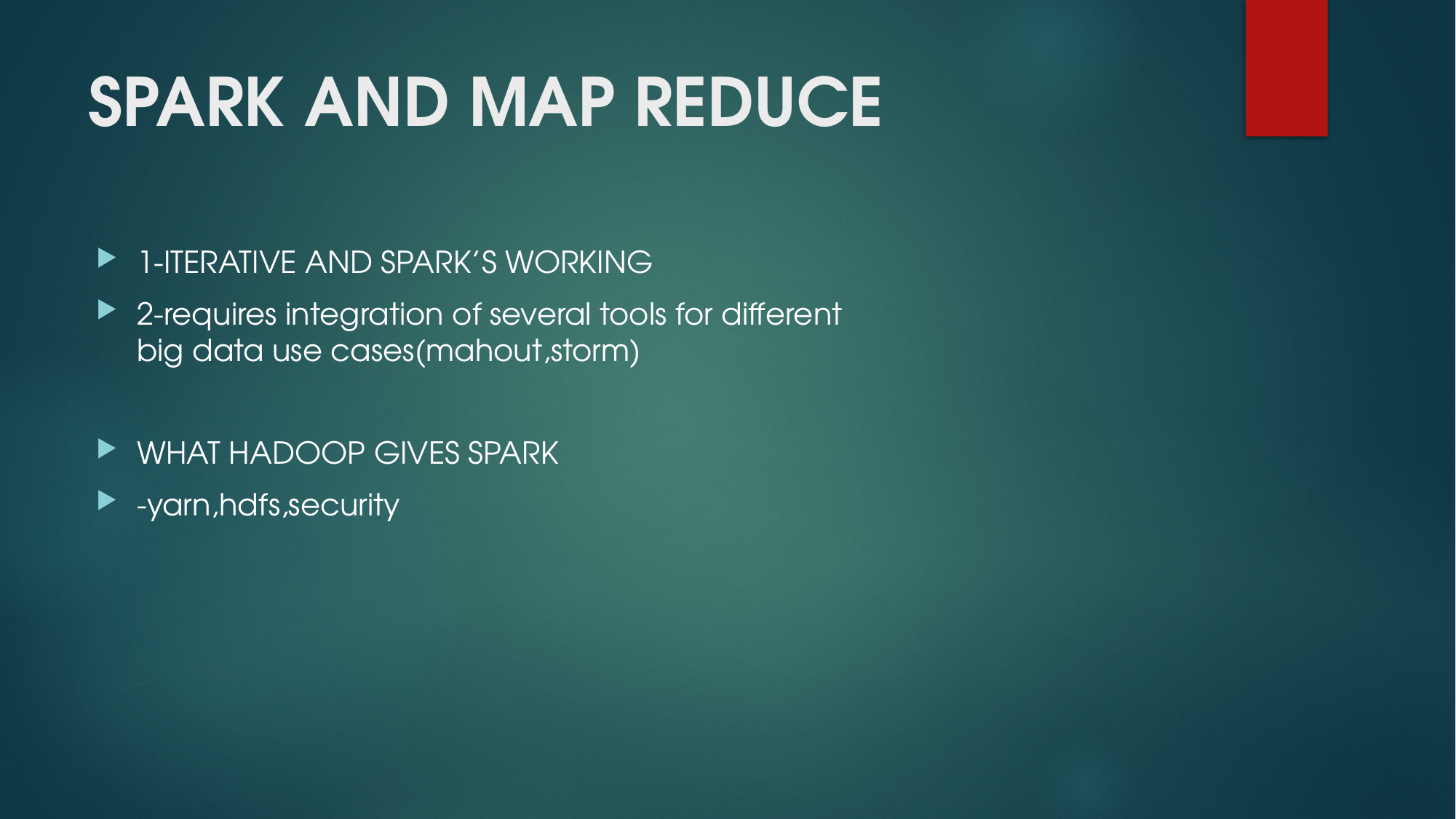

# SPARK AND MAP REDUCE
1-ITERATIVE AND SPARK’S WORKING
2-requires integration of several tools for different big data use cases(mahout,storm)

WHAT HADOOP GIVES SPARK
-yarn,hdfs,security